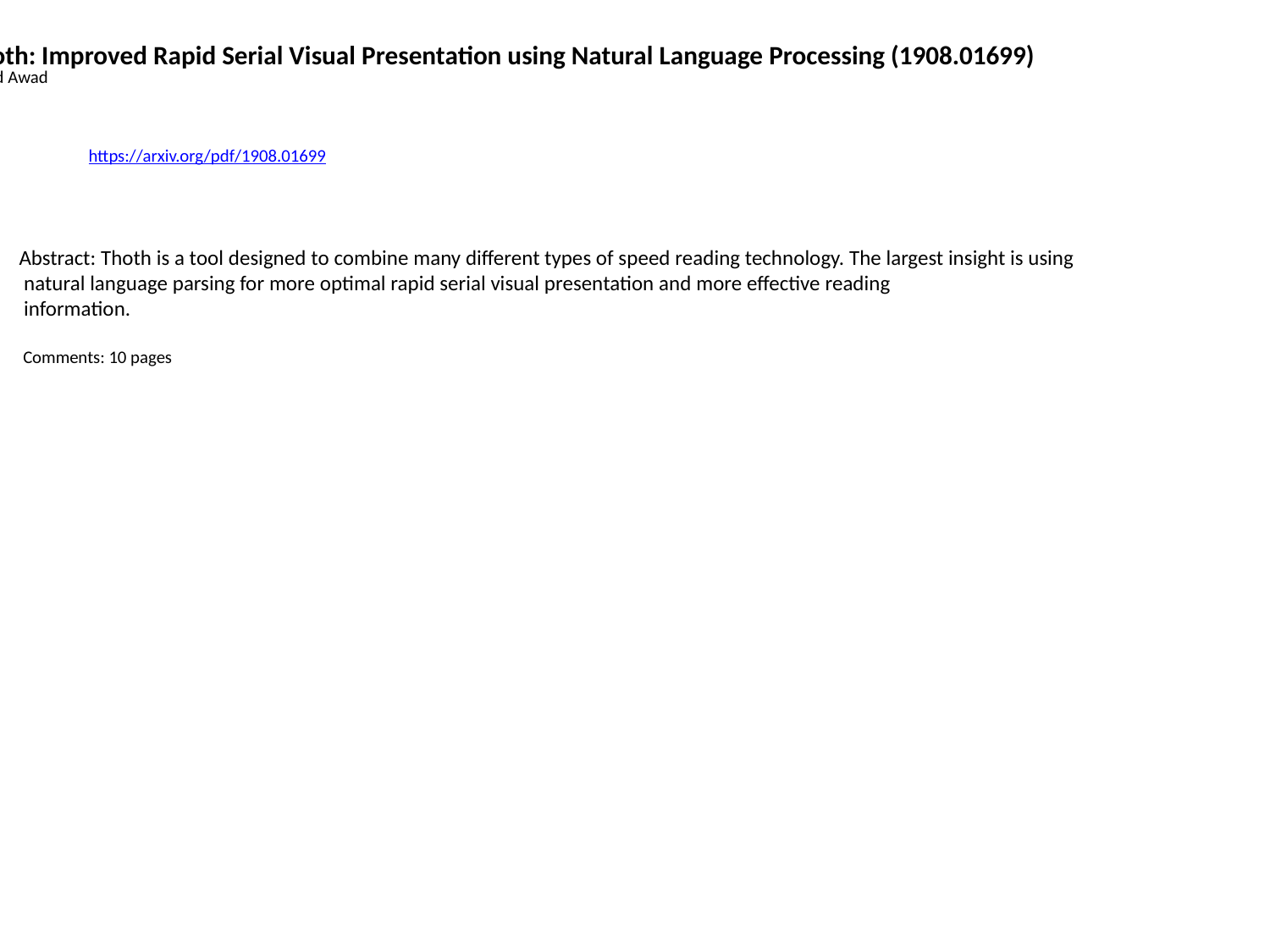

Thoth: Improved Rapid Serial Visual Presentation using Natural Language Processing (1908.01699)
David Awad

https://arxiv.org/pdf/1908.01699

Abstract: Thoth is a tool designed to combine many different types of speed reading technology. The largest insight is using
 natural language parsing for more optimal rapid serial visual presentation and more effective reading
 information.
 Comments: 10 pages